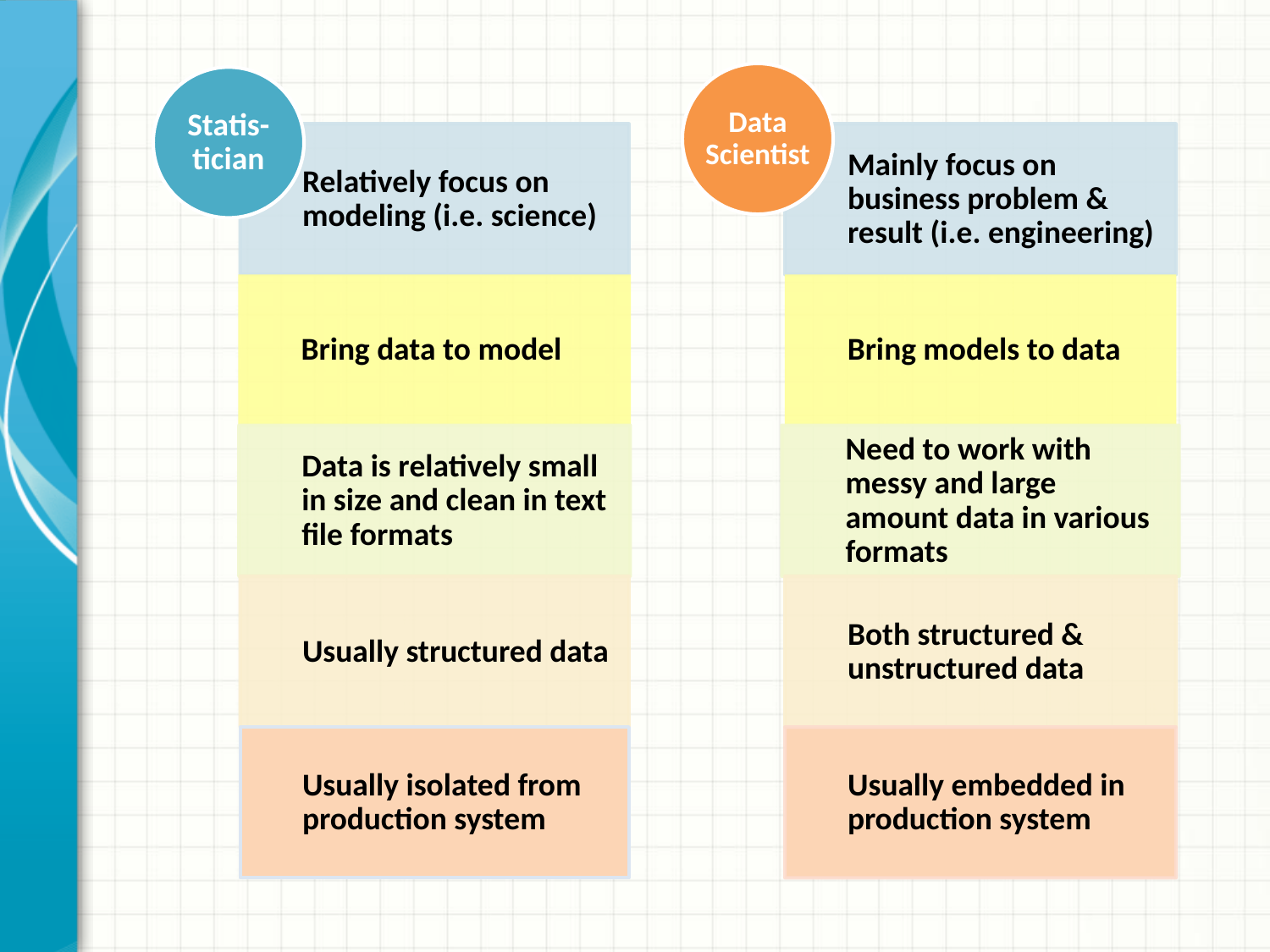

Relatively focus on modeling (i.e. science)
Bring data to model
Data is relatively small in size and clean in text file formats
Usually structured data
Usually isolated from production system
Statis-tician
Mainly focus on business problem & result (i.e. engineering)
Bring models to data
Need to work with messy and large amount data in various formats
Both structured & unstructured data
Usually embedded in production system
Data Scientist